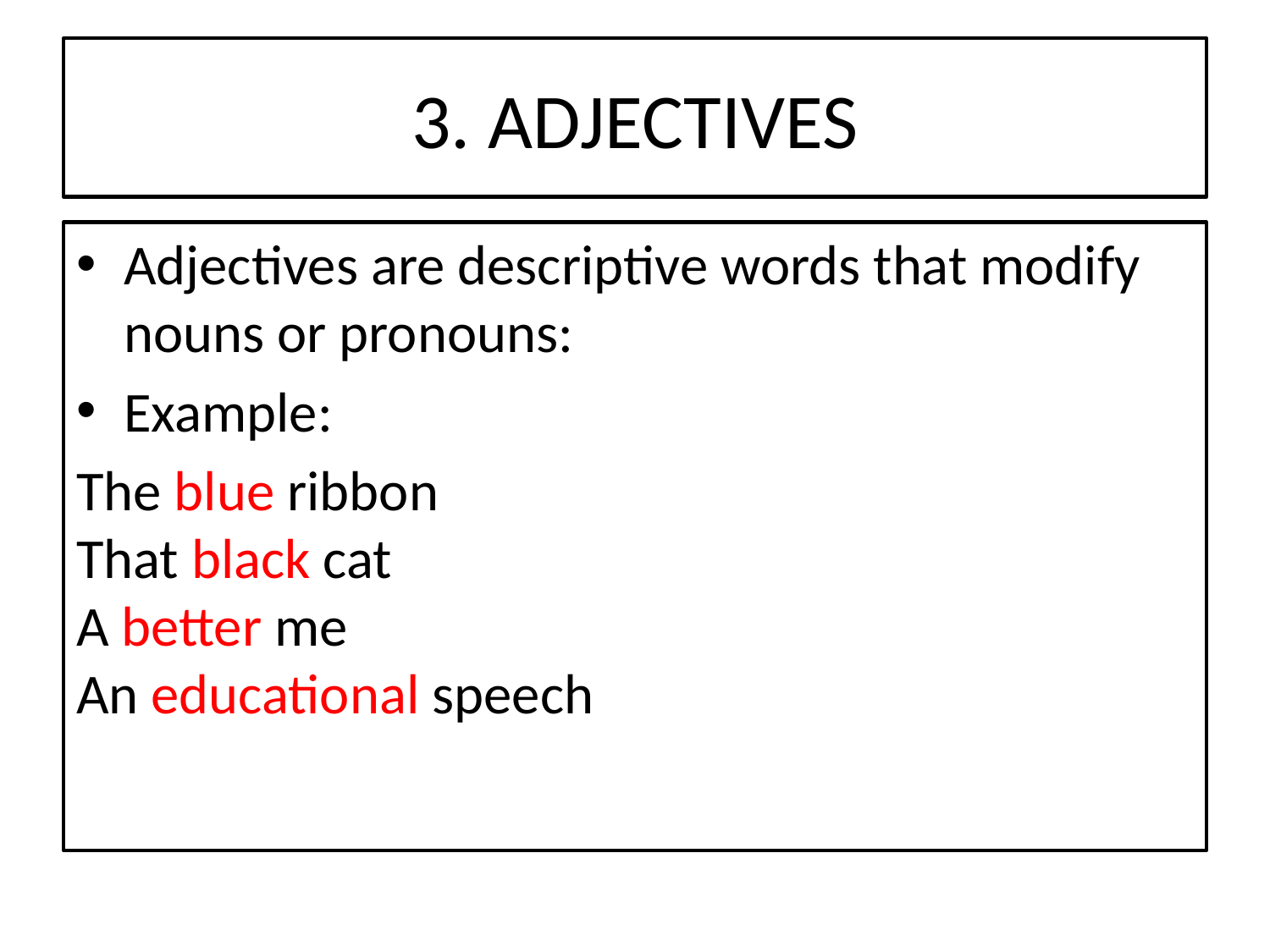

# 3. ADJECTIVES
Adjectives are descriptive words that modify nouns or pronouns:
Example:
The blue ribbon
That black cat
A better me
An educational speech